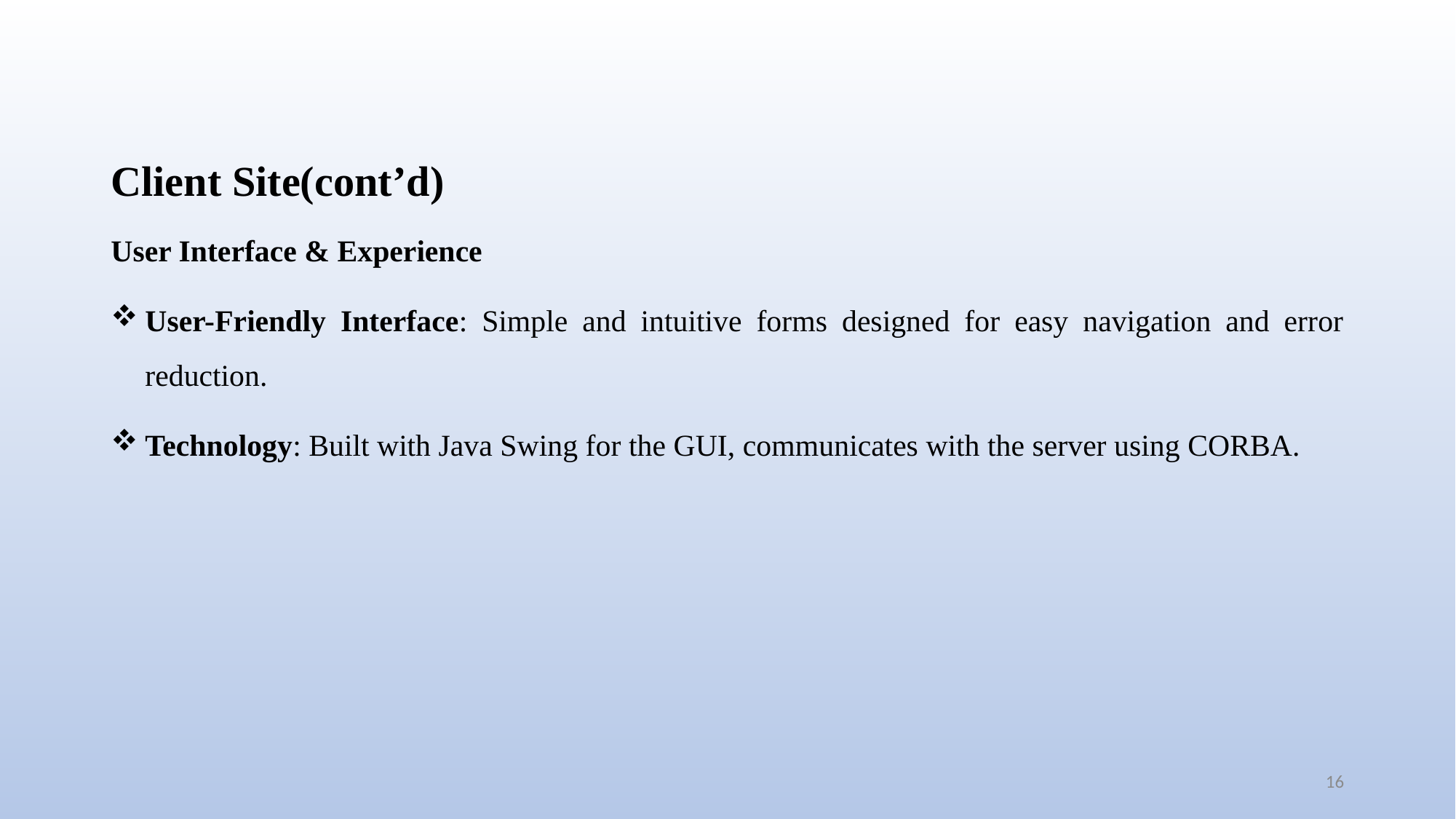

# Client Site(cont’d)
User Interface & Experience
User-Friendly Interface: Simple and intuitive forms designed for easy navigation and error reduction.
Technology: Built with Java Swing for the GUI, communicates with the server using CORBA.
16